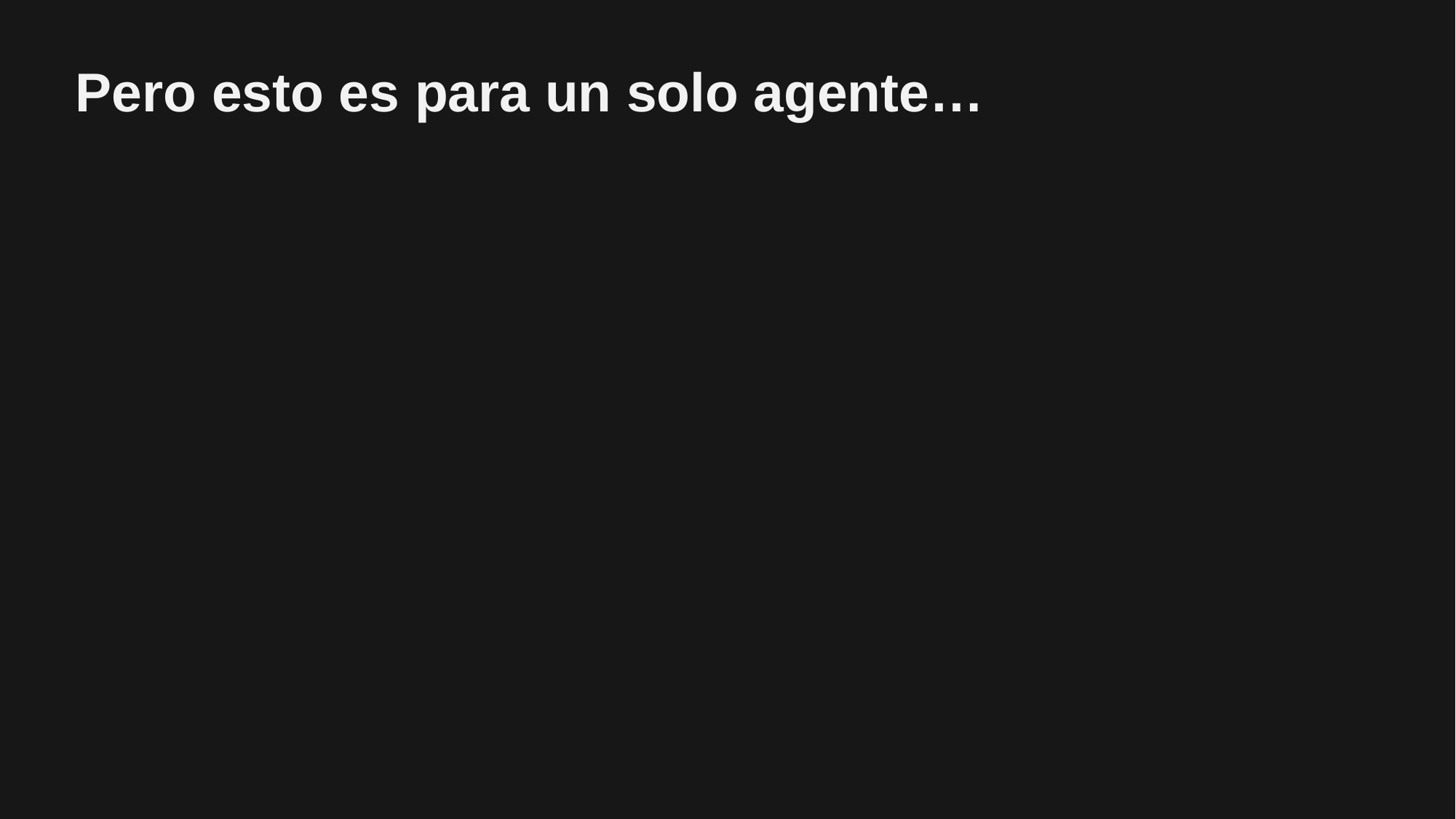

Pero esto es para un solo agente…